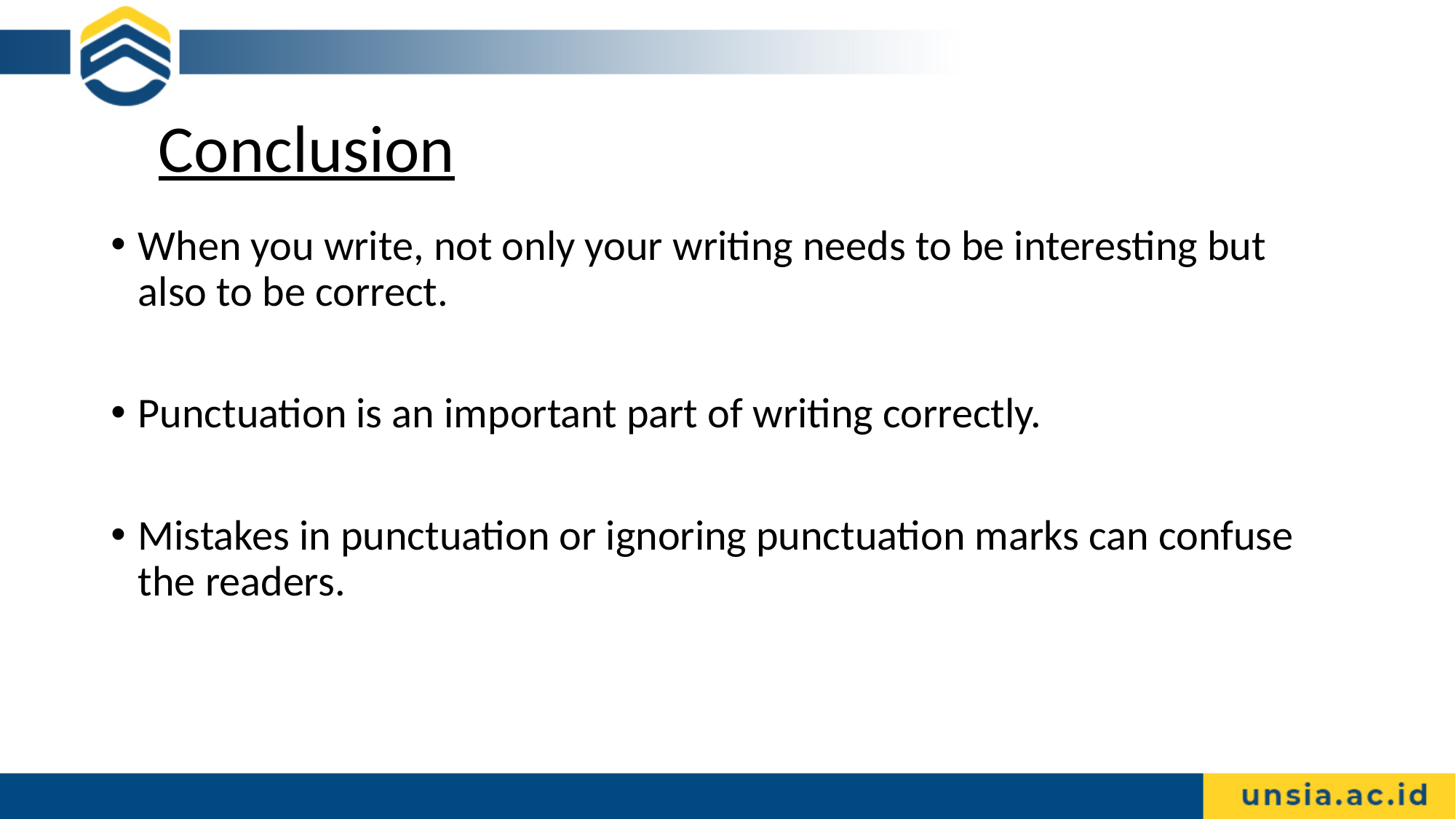

# Conclusion
When you write, not only your writing needs to be interesting but also to be correct.

Punctuation is an important part of writing correctly.

Mistakes in punctuation or ignoring punctuation marks can confuse the readers.